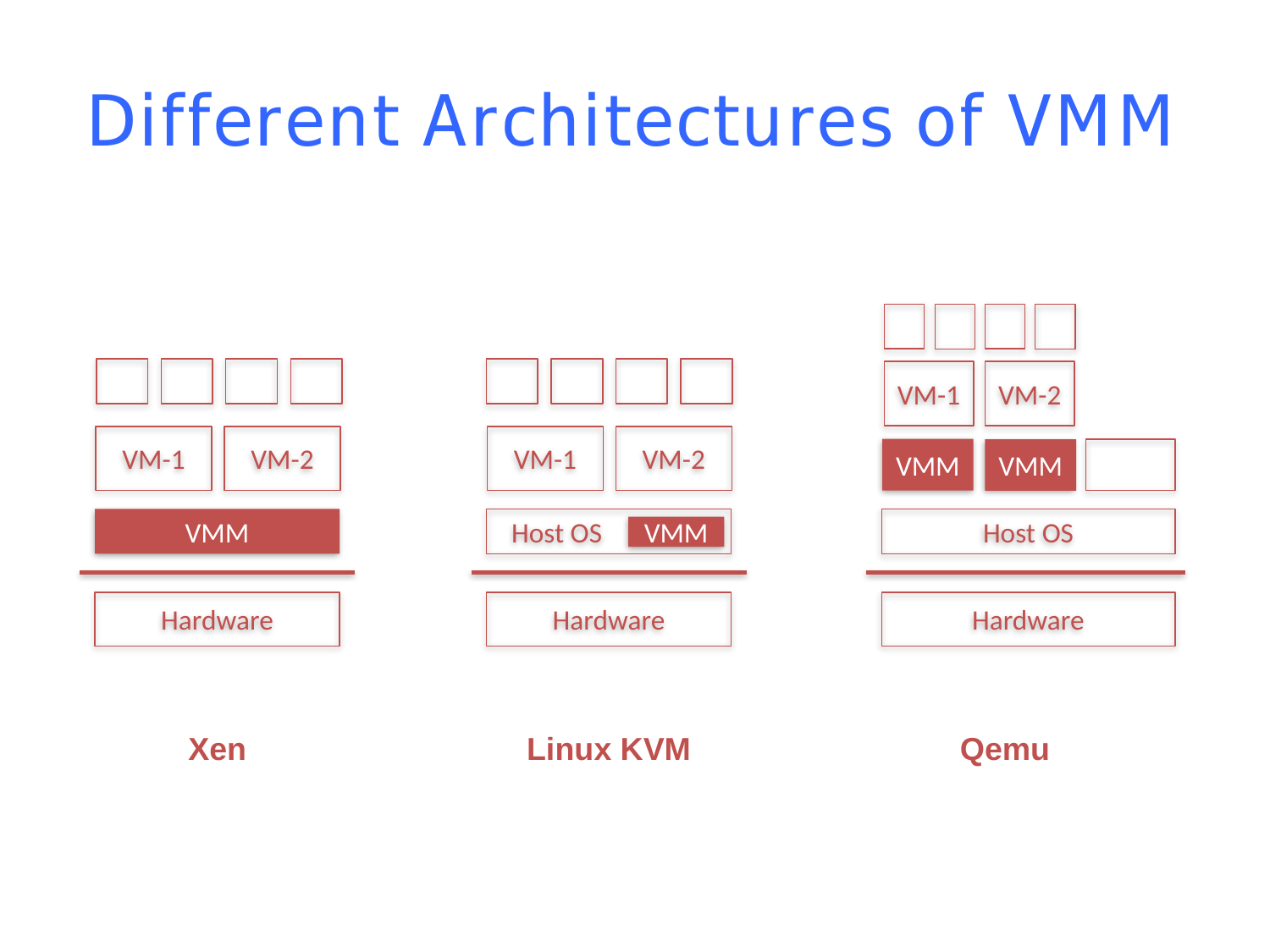

# Different Architectures of VMM

VM-1
VM-2
VM-1
VM-2
VM-1
VM-2

VMM
VMM
VMM
  Host OS
Host OS
VMM
Hardware
Hardware
Hardware
Xen
Linux KVM
Qemu